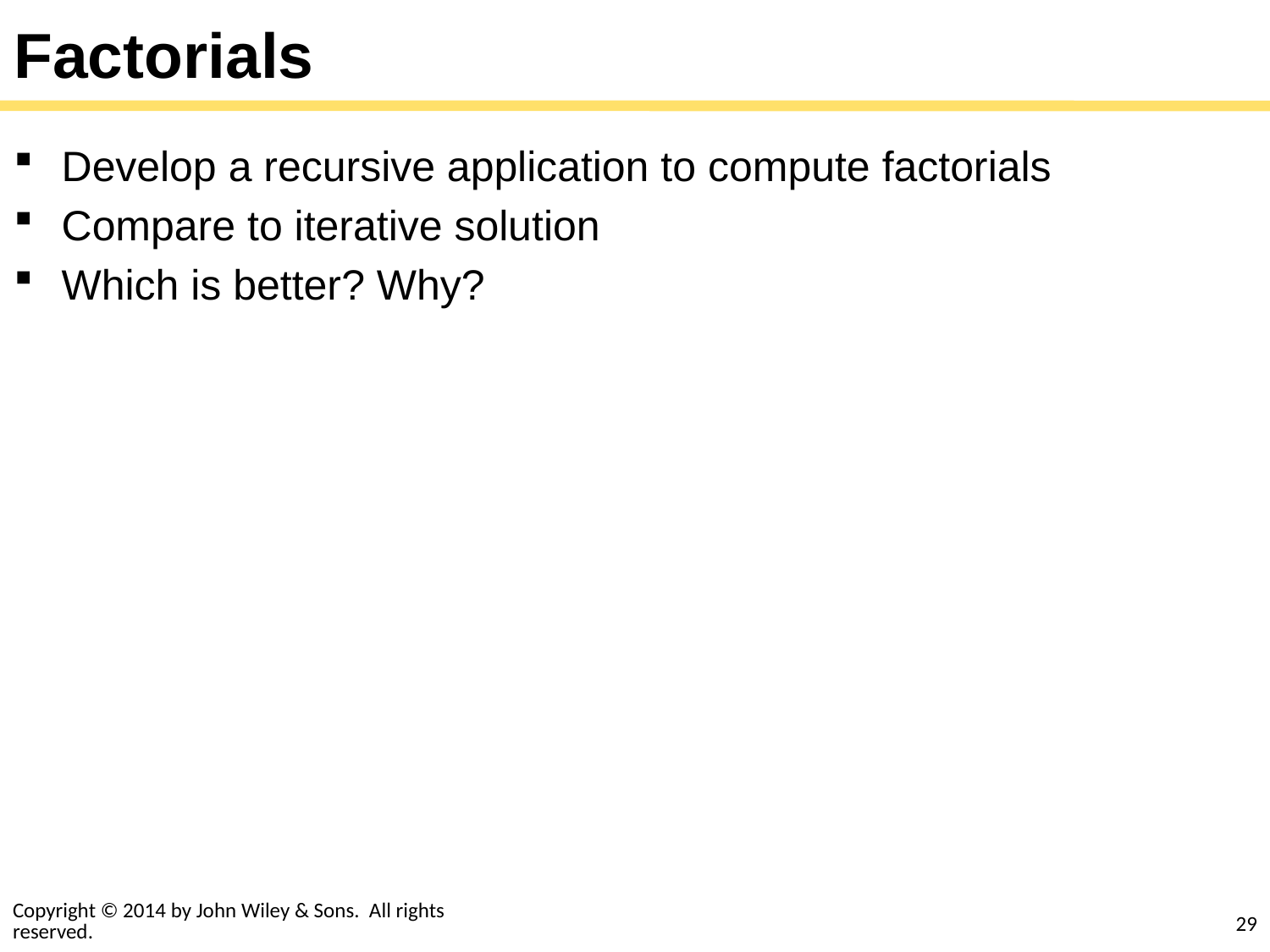

# Factorials
Develop a recursive application to compute factorials
Compare to iterative solution
Which is better? Why?